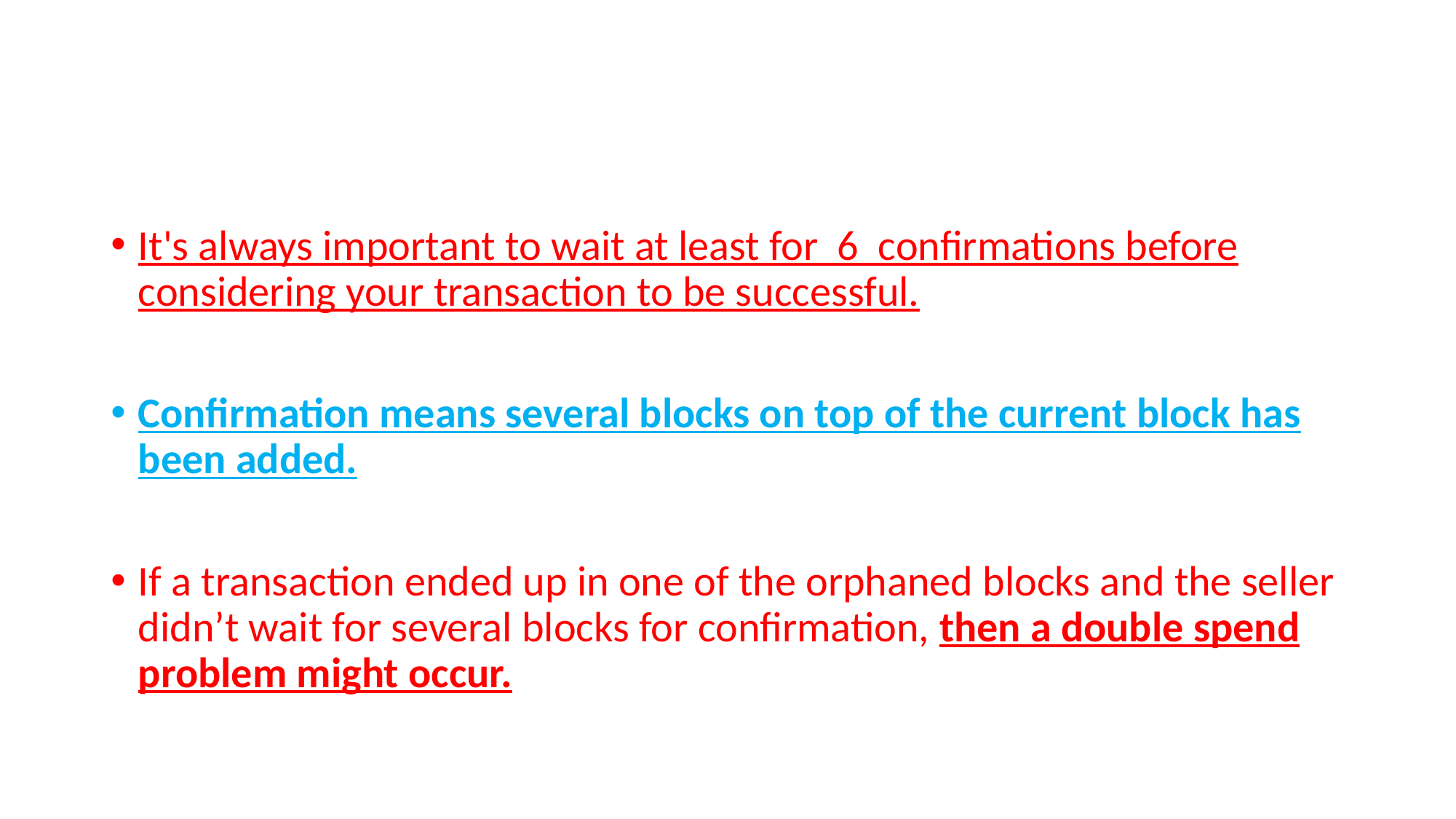

#
It's always important to wait at least for  6  confirmations before considering your transaction to be successful.

Confirmation means several blocks on top of the current block has been added.

If a transaction ended up in one of the orphaned blocks and the seller didn’t wait for several blocks for confirmation, then a double spend problem might occur.